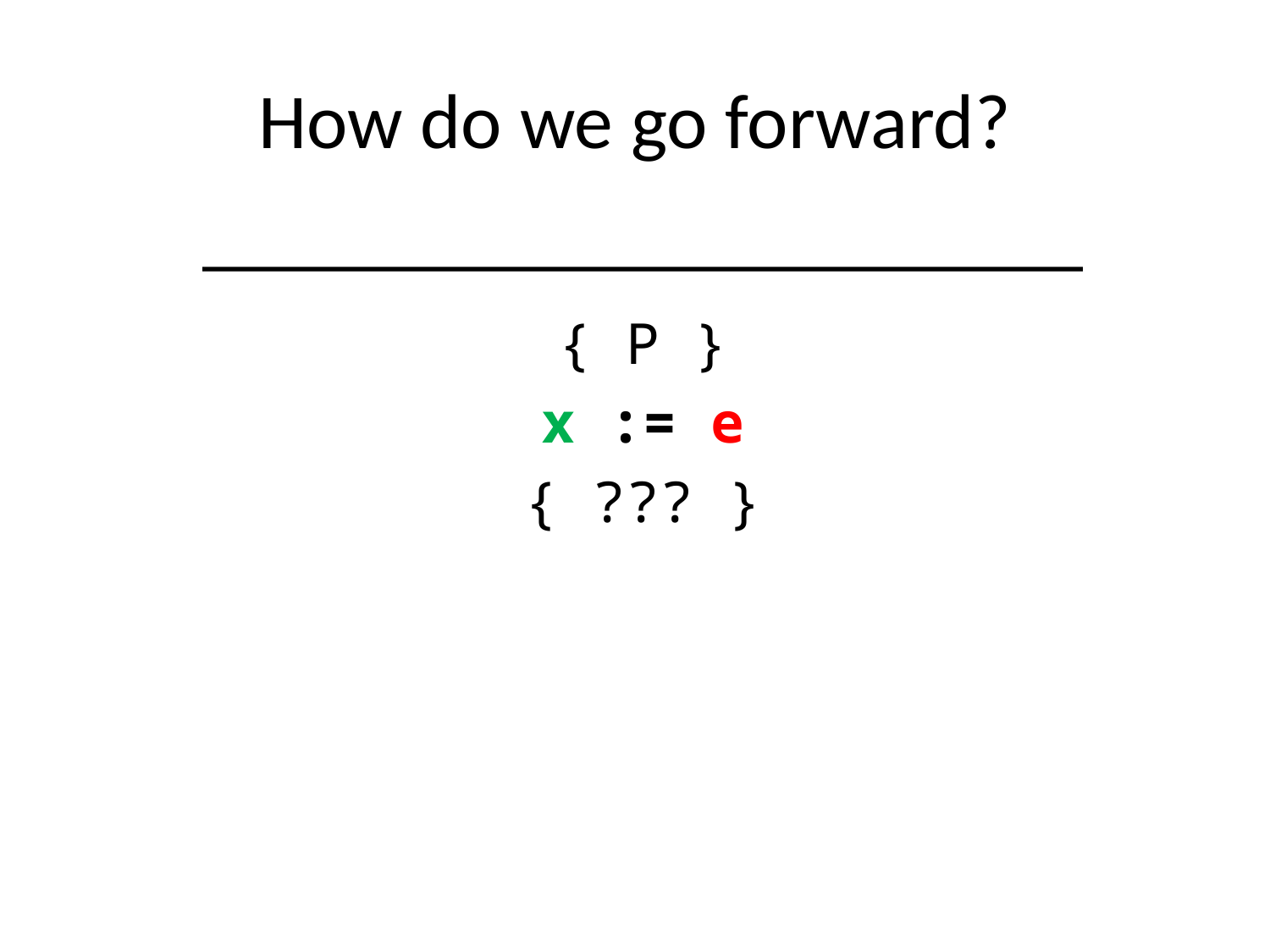

# How do we go forward?
――――――――――――――――――――――――――
{ P }
x := e
{ ??? }